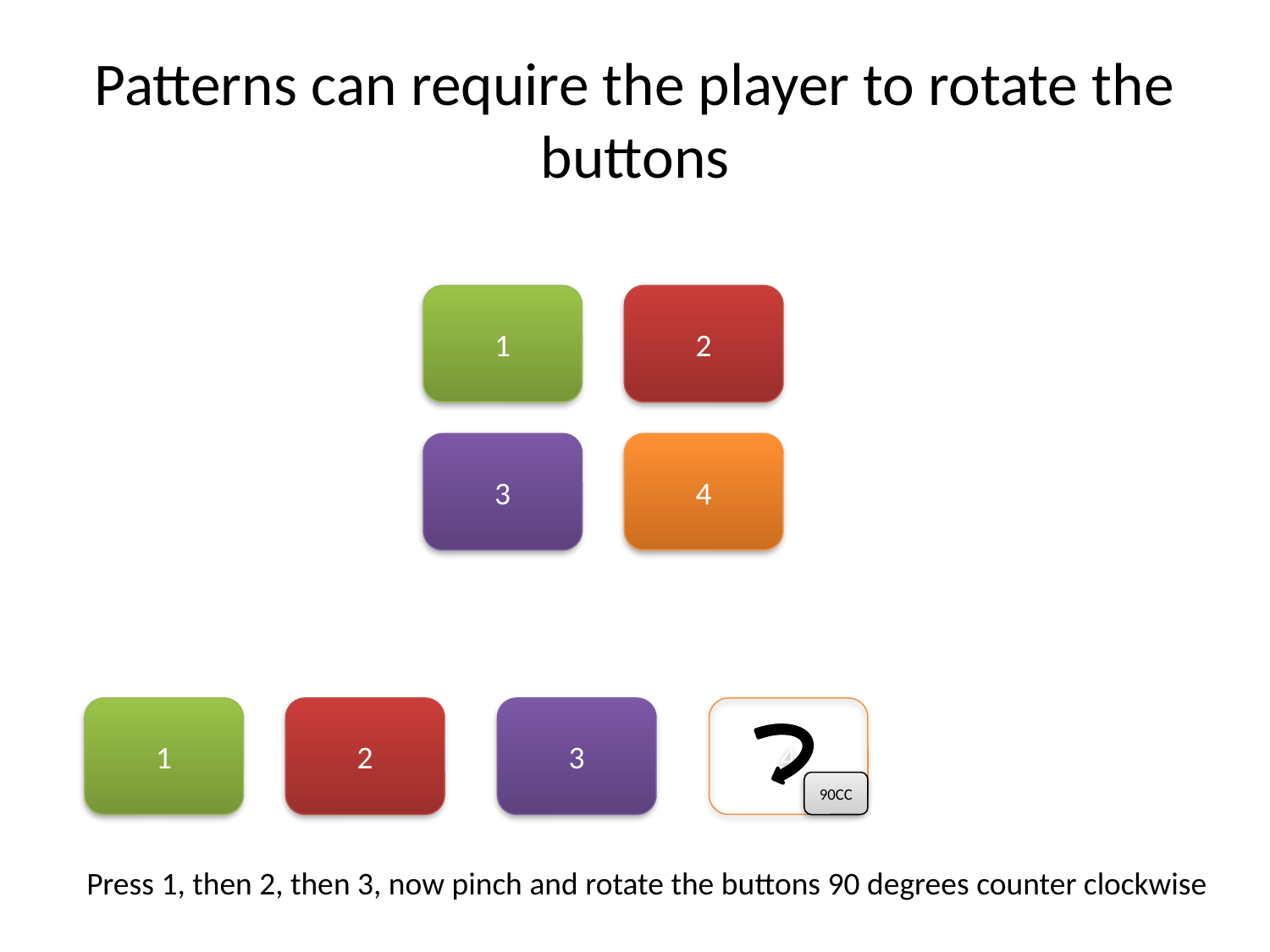

# Patterns can require the player to rotate the buttons
1
2
3
4
1
2
3
4

90CC
Press 1, then 2, then 3, now pinch and rotate the buttons 90 degrees counter clockwise